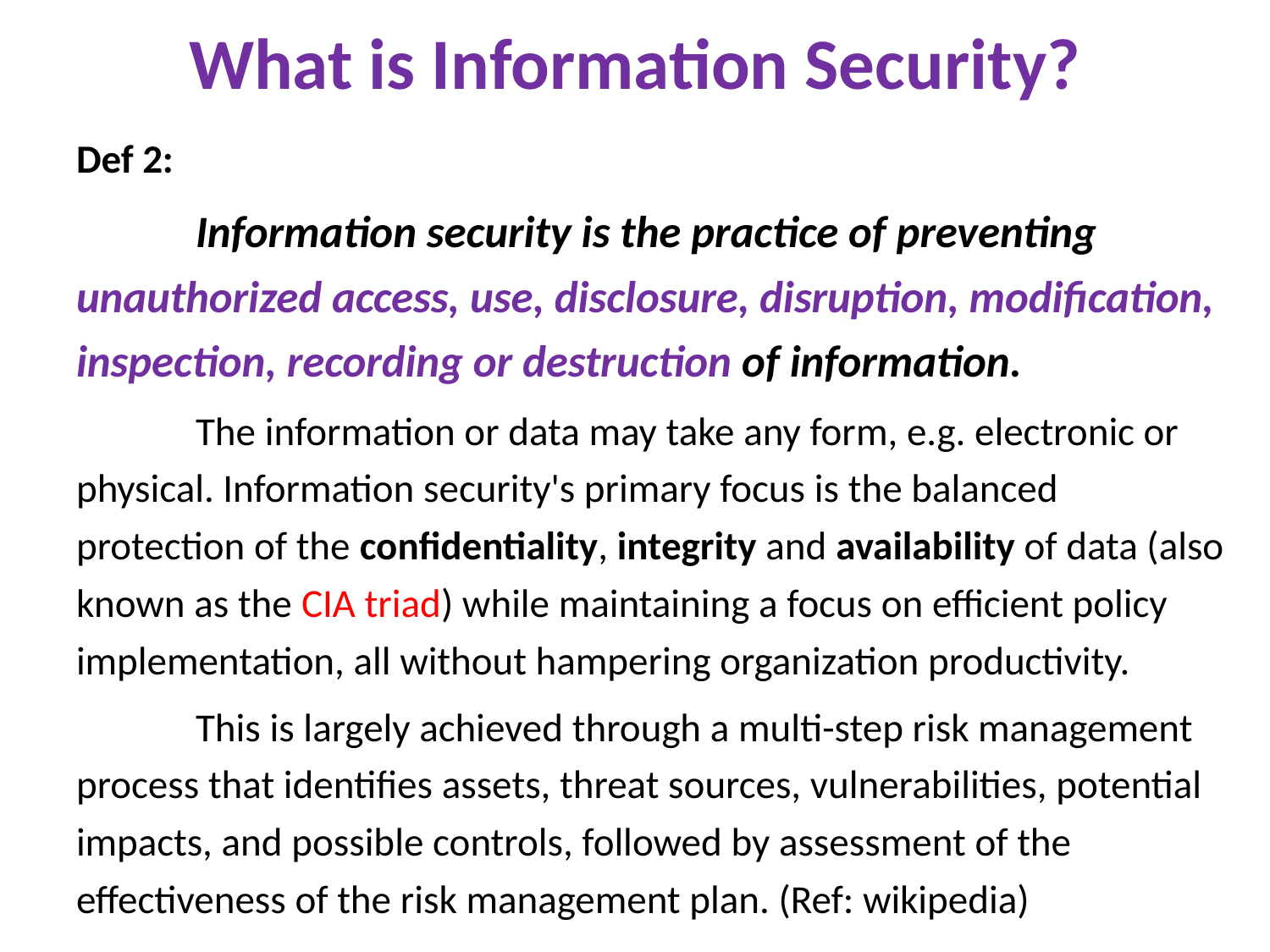

# What is Information Security?
Def 2:
	Information security is the practice of preventing unauthorized access, use, disclosure, disruption, modification, inspection, recording or destruction of information.
	The information or data may take any form, e.g. electronic or physical. Information security's primary focus is the balanced protection of the confidentiality, integrity and availability of data (also known as the CIA triad) while maintaining a focus on efficient policy implementation, all without hampering organization productivity.
	This is largely achieved through a multi-step risk management process that identifies assets, threat sources, vulnerabilities, potential impacts, and possible controls, followed by assessment of the effectiveness of the risk management plan. (Ref: wikipedia)